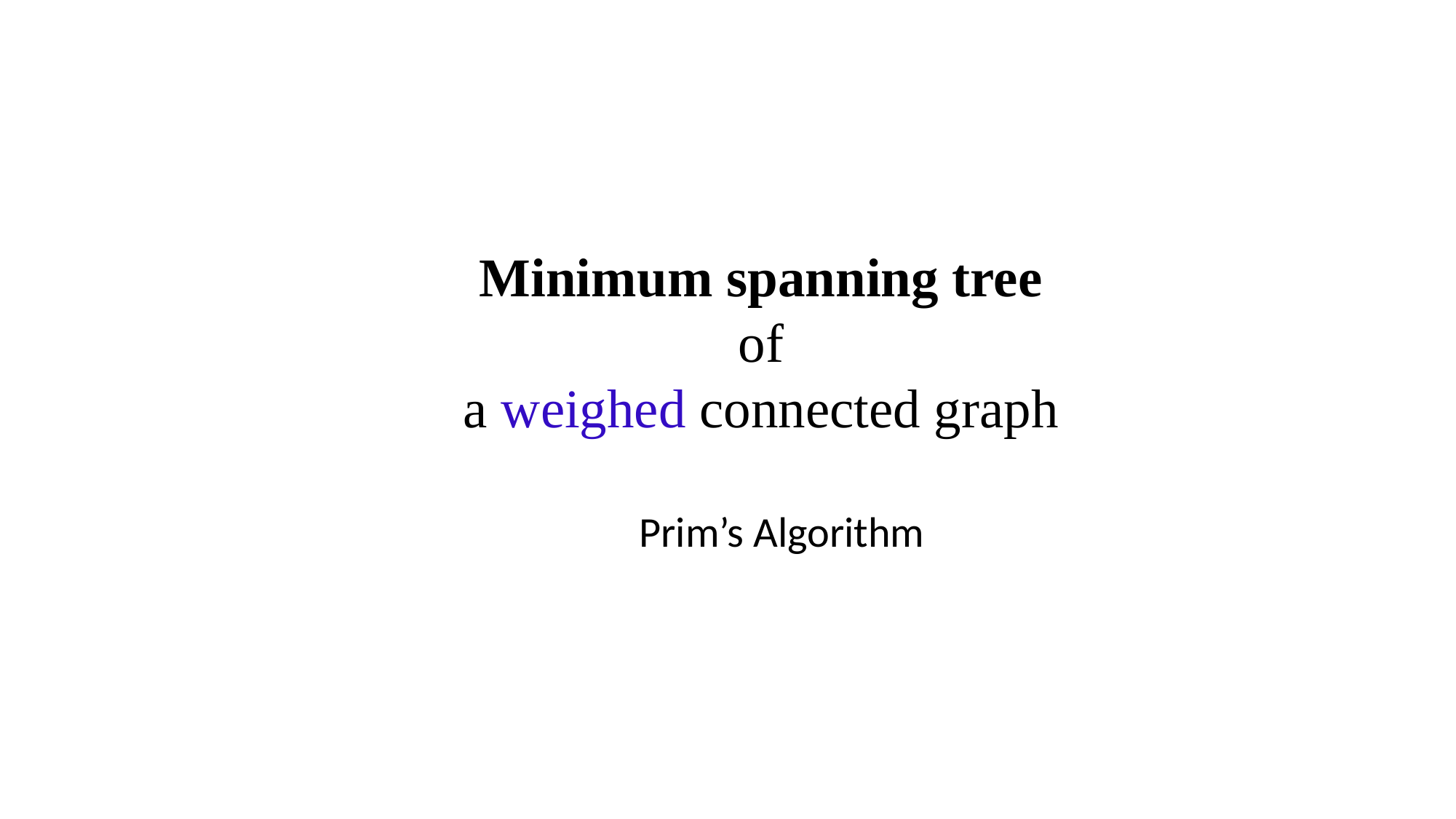

Minimum spanning tree
of
a weighed connected graph
Prim’s Algorithm